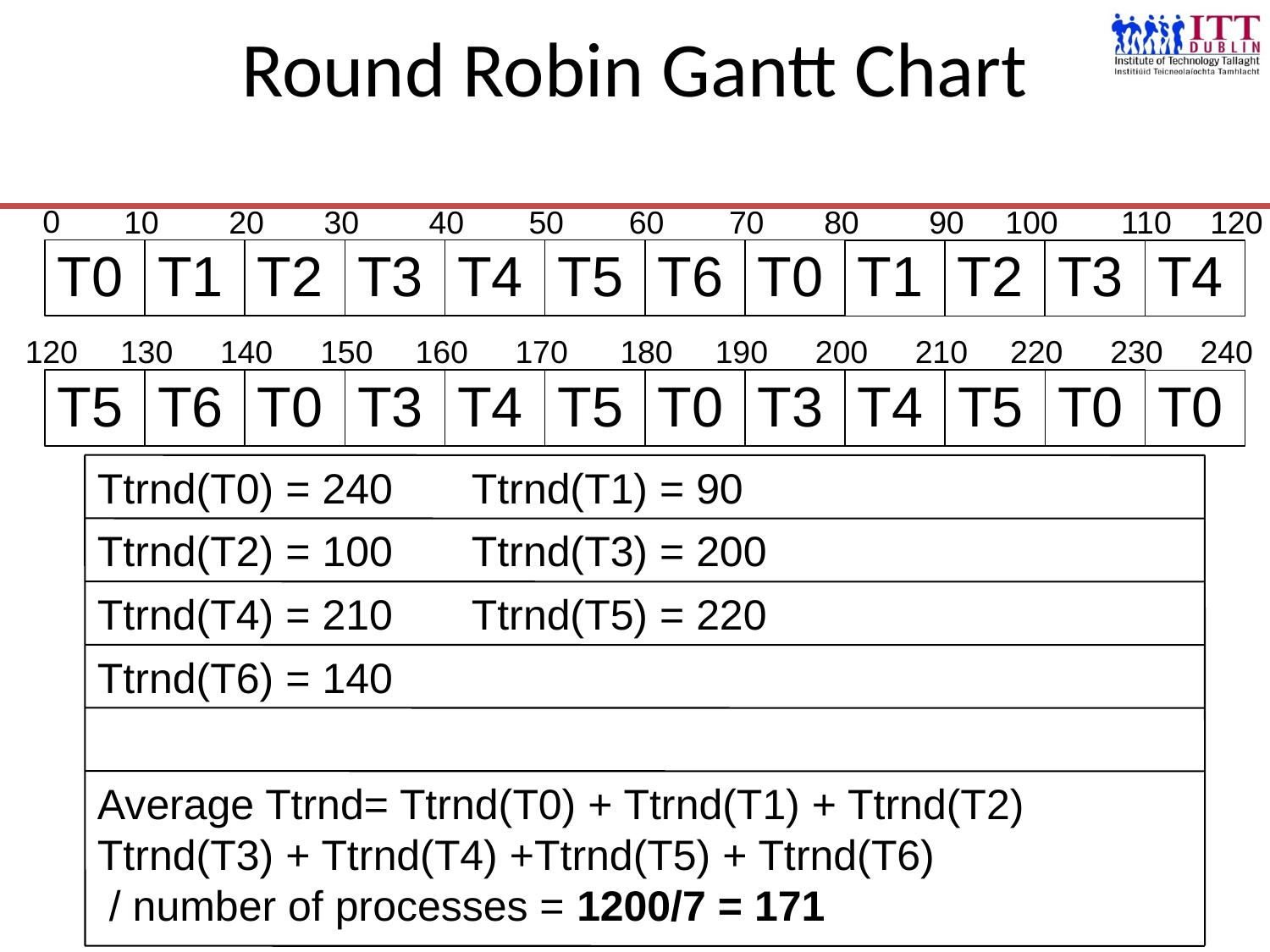

# Round Robin Gantt Chart
0

10
20
30
40
50
60
70
80
90
100
110
120
T0
T1
T2
T3
T4
T5
T6
T0
T1
T2
T3
T4
120
130
150
160
180
190
210
220
140
170
200
230
240
T5
T6
T0
T3
T4
T5
T0
T3
T4
T5
T0
T0
Ttrnd(T0) = 240		Ttrnd(T1) = 90

Ttrnd(T2) = 100		Ttrnd(T3) = 200

Ttrnd(T4) = 210		Ttrnd(T5) = 220

Ttrnd(T6) = 140

Average Ttrnd= Ttrnd(T0) + Ttrnd(T1) + Ttrnd(T2) Ttrnd(T3) + Ttrnd(T4) +Ttrnd(T5) + Ttrnd(T6)
 / number of processes = 1200/7 = 171